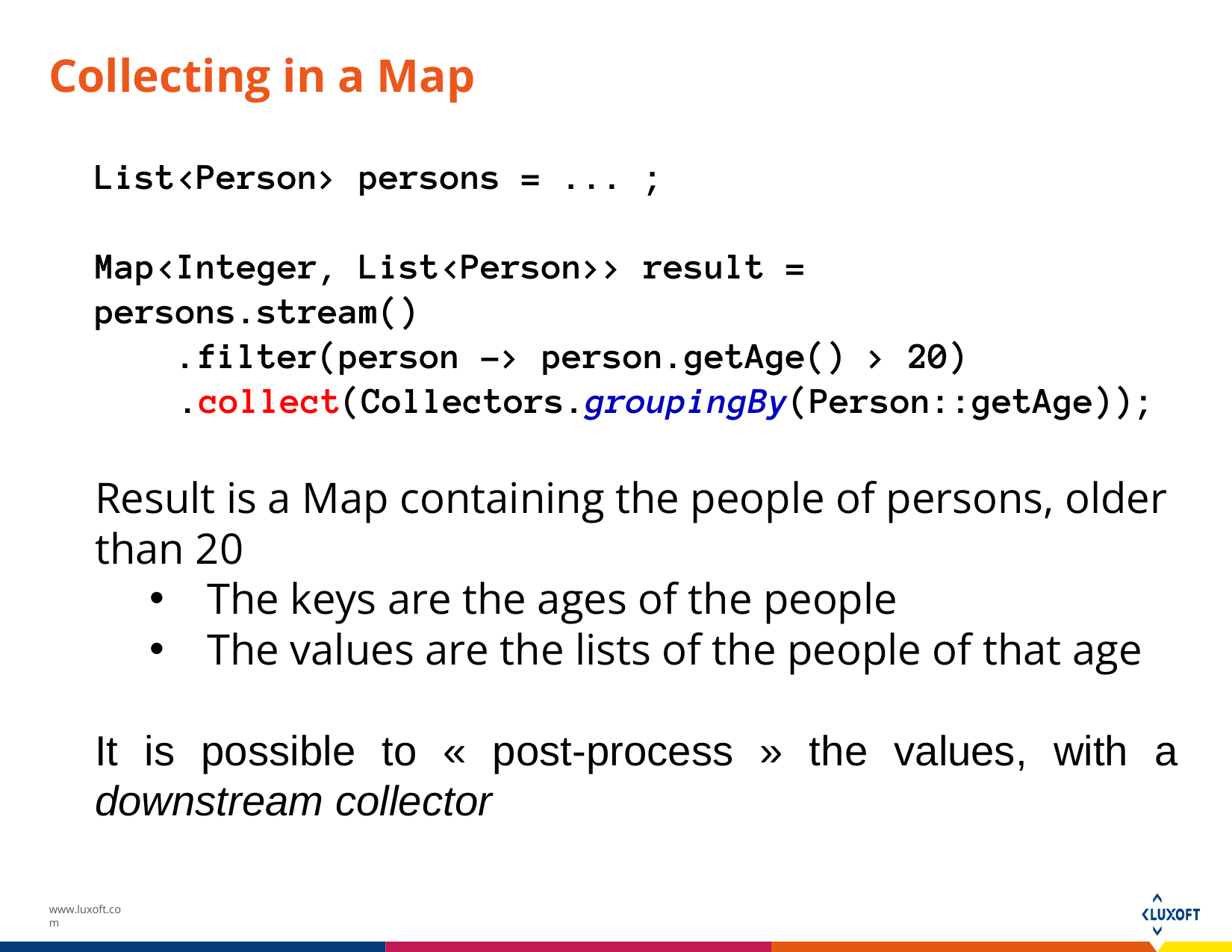

# Collecting in a Map
List<Person> persons = ... ;

Map<Integer, List<Person>> result =
persons.stream()
    .filter(person -> person.getAge() > 20)
         .collect(Collectors.groupingBy(Person::getAge));

Result is a Map containing the people of persons, older than 20
The keys are the ages of the people
The values are the lists of the people of that age

It is possible to « post-process » the values, with a downstream collector